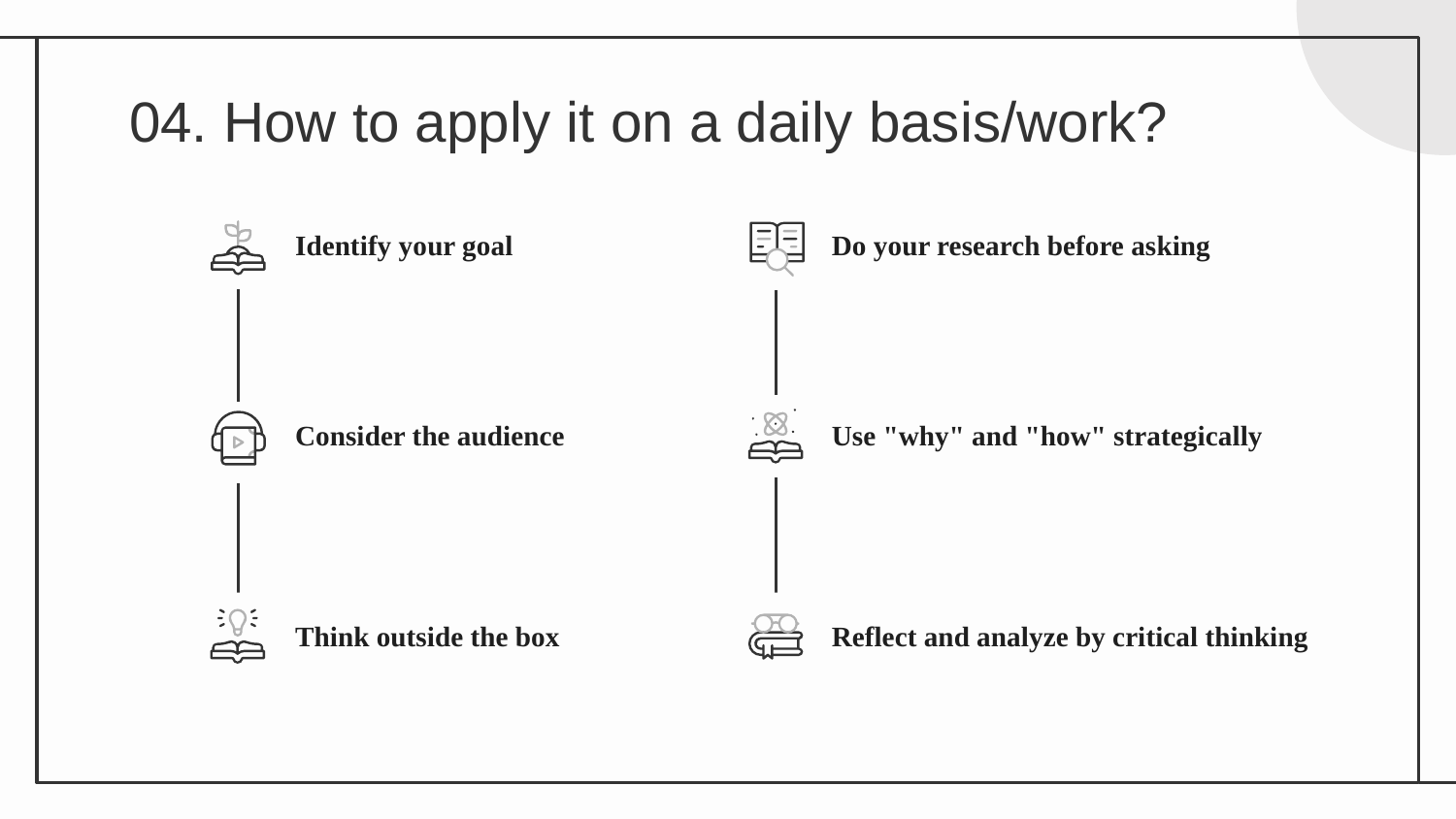

# 04. How to apply it on a daily basis/work?

Identify your goal
Do your research before asking

Consider the audience
Use "why" and "how" strategically

Think outside the box
Reflect and analyze by critical thinking